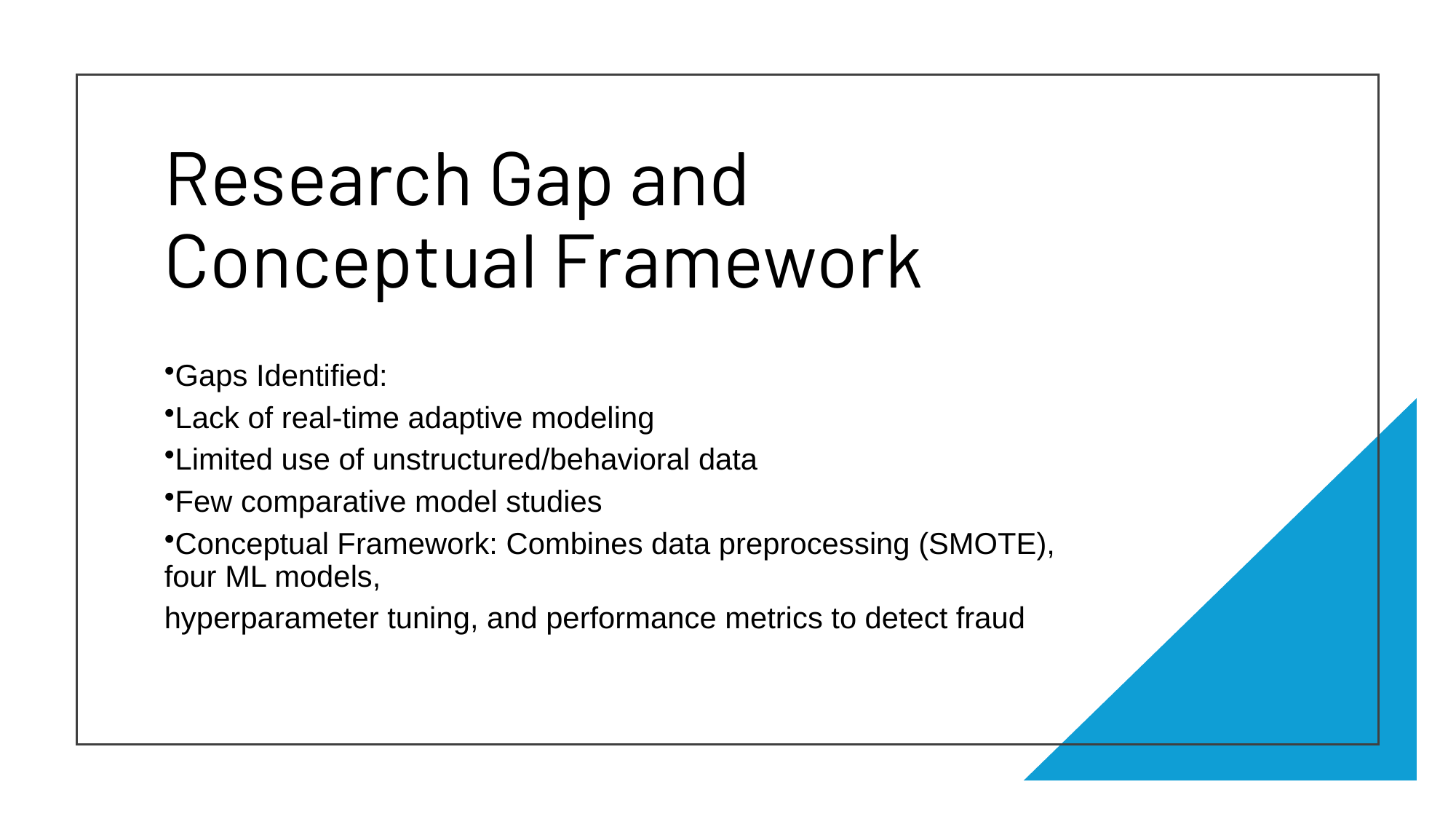

# Research Gap and Conceptual Framework
Gaps Identified:
Lack of real-time adaptive modeling
Limited use of unstructured/behavioral data
Few comparative model studies
Conceptual Framework: Combines data preprocessing (SMOTE), four ML models,
hyperparameter tuning, and performance metrics to detect fraud